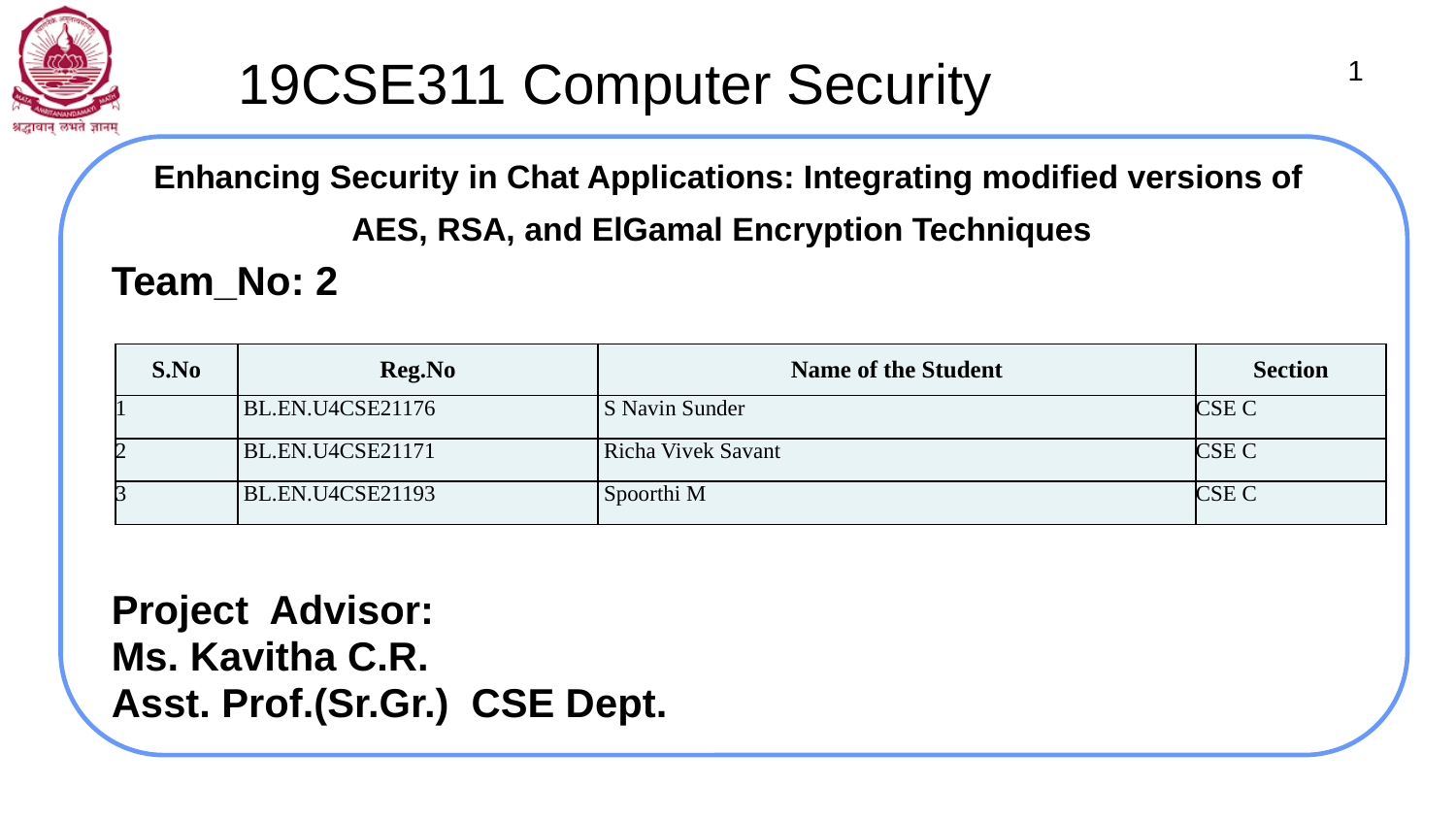

1
19CSE311 Computer Security
# Enhancing Security in Chat Applications: Integrating modified versions of AES, RSA, and ElGamal Encryption Techniques

Team_No: 2

Project  Advisor:
Ms. Kavitha C.R.
Asst. Prof.(Sr.Gr.)  CSE Dept.

| S.No | Reg.No | Name of the Student | Section |
| --- | --- | --- | --- |
| 1 | BL.EN.U4CSE21176 | S Navin Sunder | CSE C |
| 2 | BL.EN.U4CSE21171 | Richa Vivek Savant | CSE C |
| 3 | BL.EN.U4CSE21193 | Spoorthi M | CSE C |